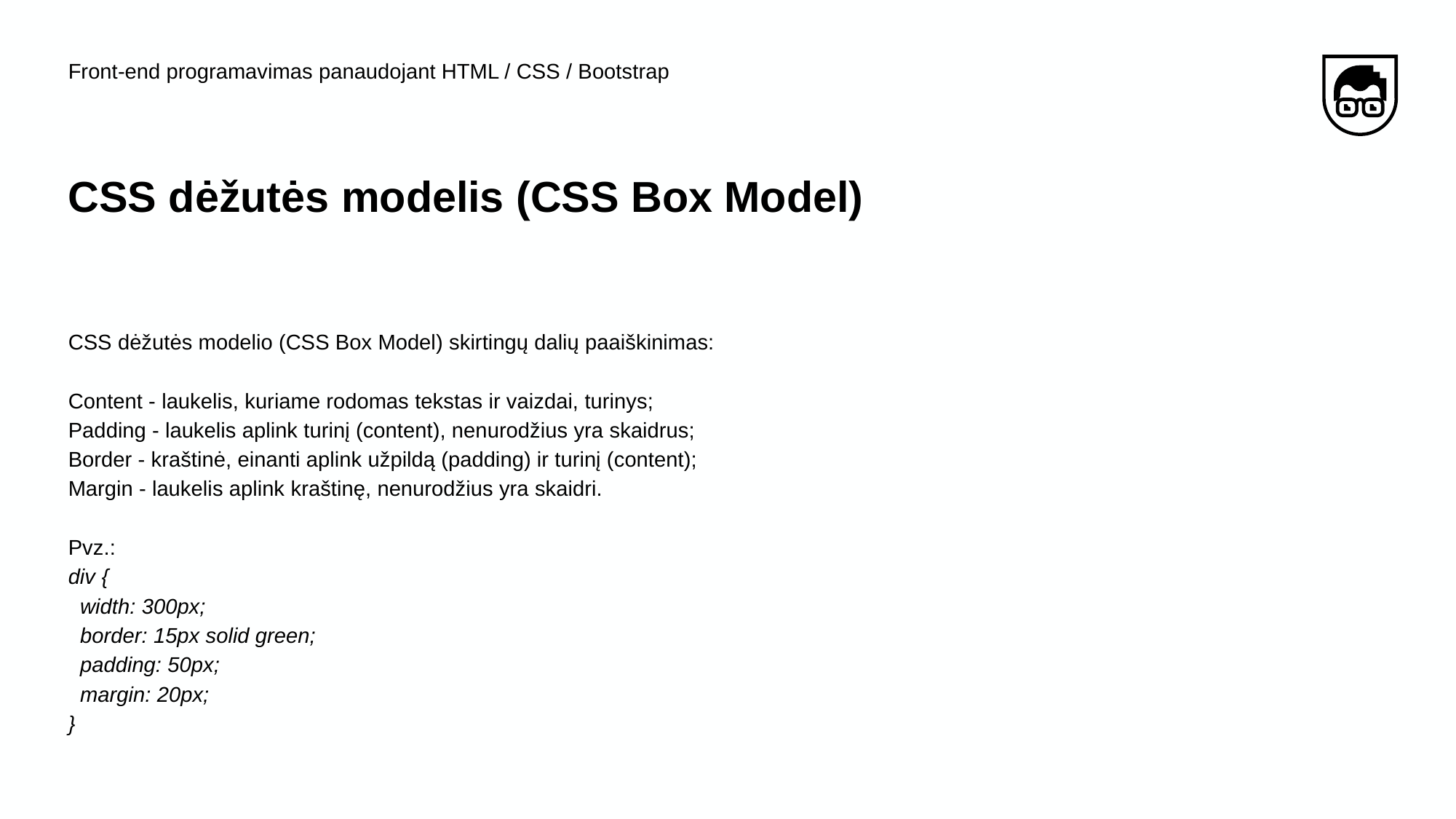

Front-end programavimas panaudojant HTML / CSS / Bootstrap
# CSS dėžutės modelis (CSS Box Model)
CSS dėžutės modelio (CSS Box Model) skirtingų dalių paaiškinimas:

Content - laukelis, kuriame rodomas tekstas ir vaizdai, turinys;
Padding - laukelis aplink turinį (content), nenurodžius yra skaidrus;
Border - kraštinė, einanti aplink užpildą (padding) ir turinį (content);
Margin - laukelis aplink kraštinę, nenurodžius yra skaidri.

Pvz.:
div {
  width: 300px;
  border: 15px solid green;
  padding: 50px;
  margin: 20px;
}